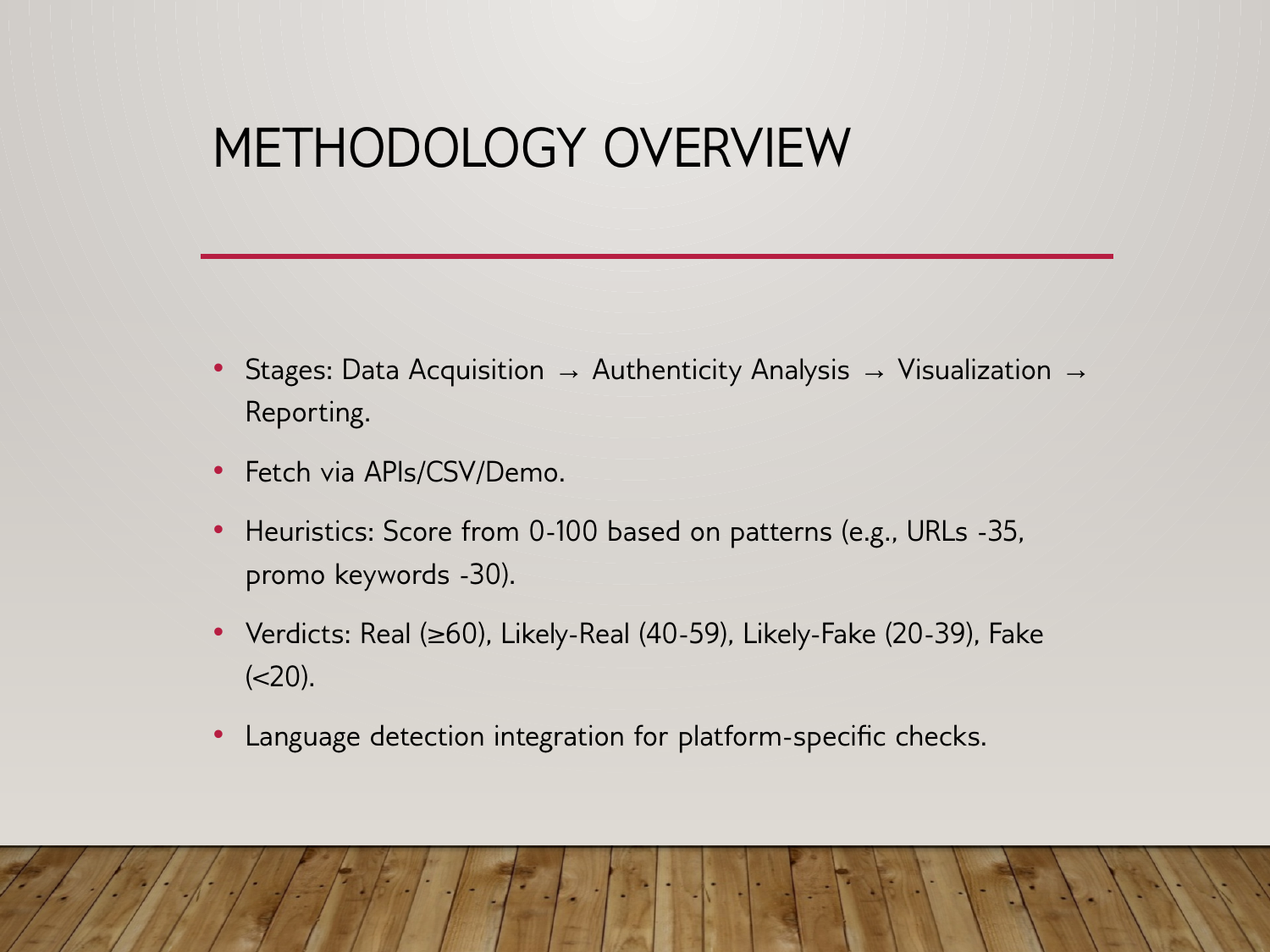

# Methodology Overview

Stages: Data Acquisition → Authenticity Analysis → Visualization → Reporting.
Fetch via APIs/CSV/Demo.
Heuristics: Score from 0-100 based on patterns (e.g., URLs -35, promo keywords -30).
Verdicts: Real (≥60), Likely-Real (40-59), Likely-Fake (20-39), Fake (<20).
Language detection integration for platform-specific checks.